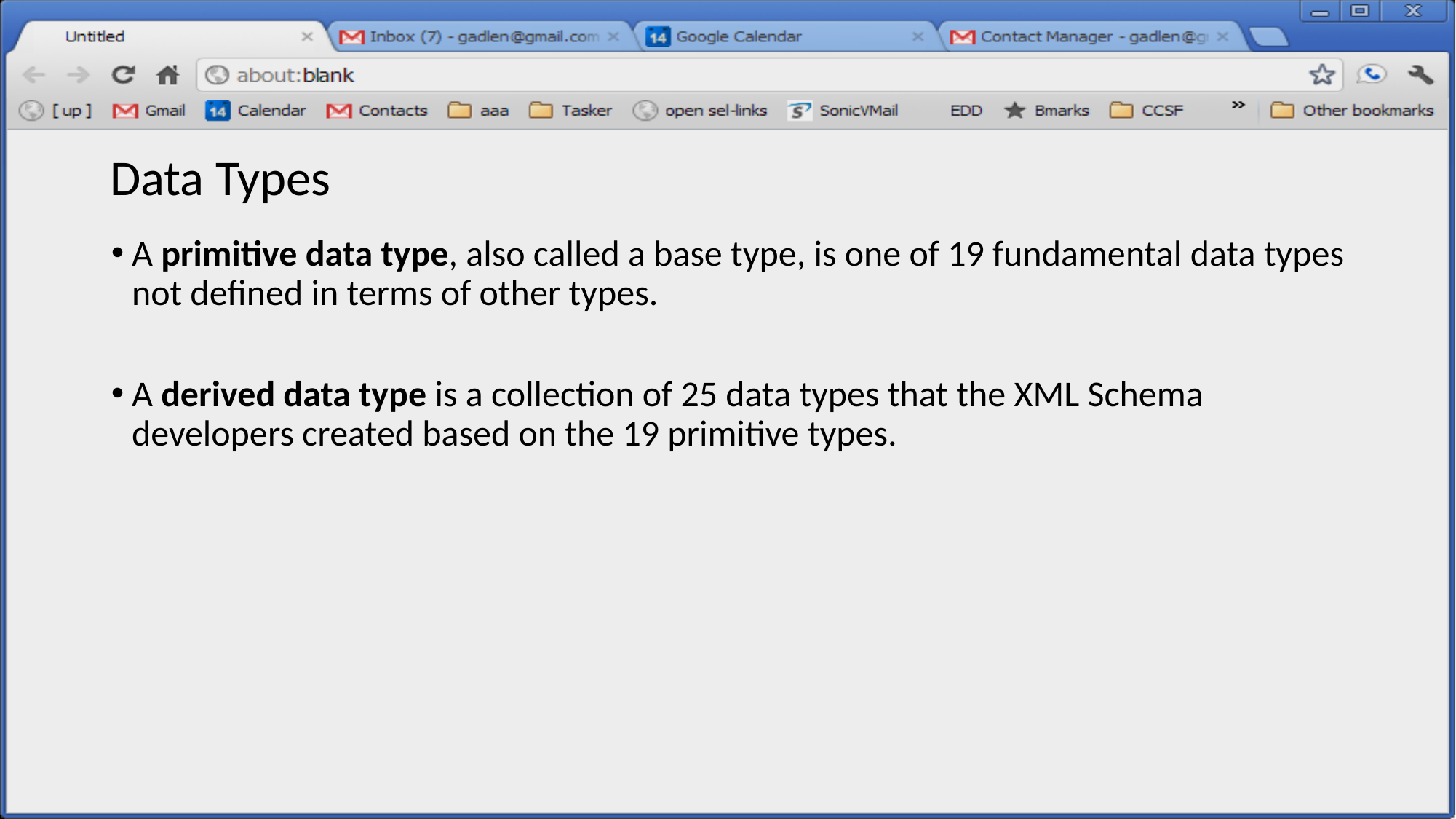

# Data Types
A primitive data type, also called a base type, is one of 19 fundamental data types not defined in terms of other types.

A derived data type is a collection of 25 data types that the XML Schema developers created based on the 19 primitive types.